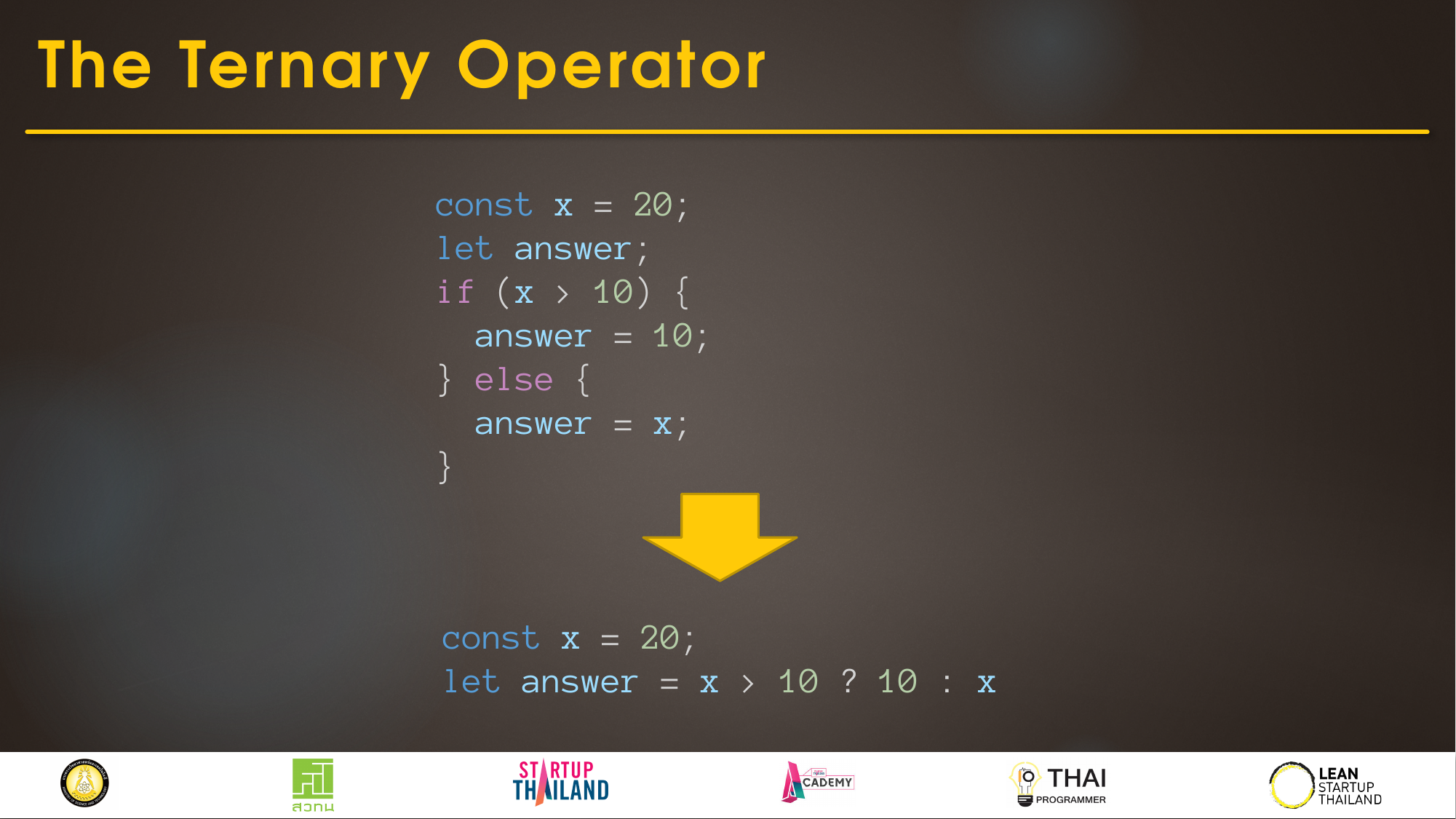

# The Ternary Operator

const x = 20;
let answer;
if (x > 10) {
  answer = 10;
} else {
  answer = x;
}

const x = 20;
let answer = x > 10 ? 10 : x